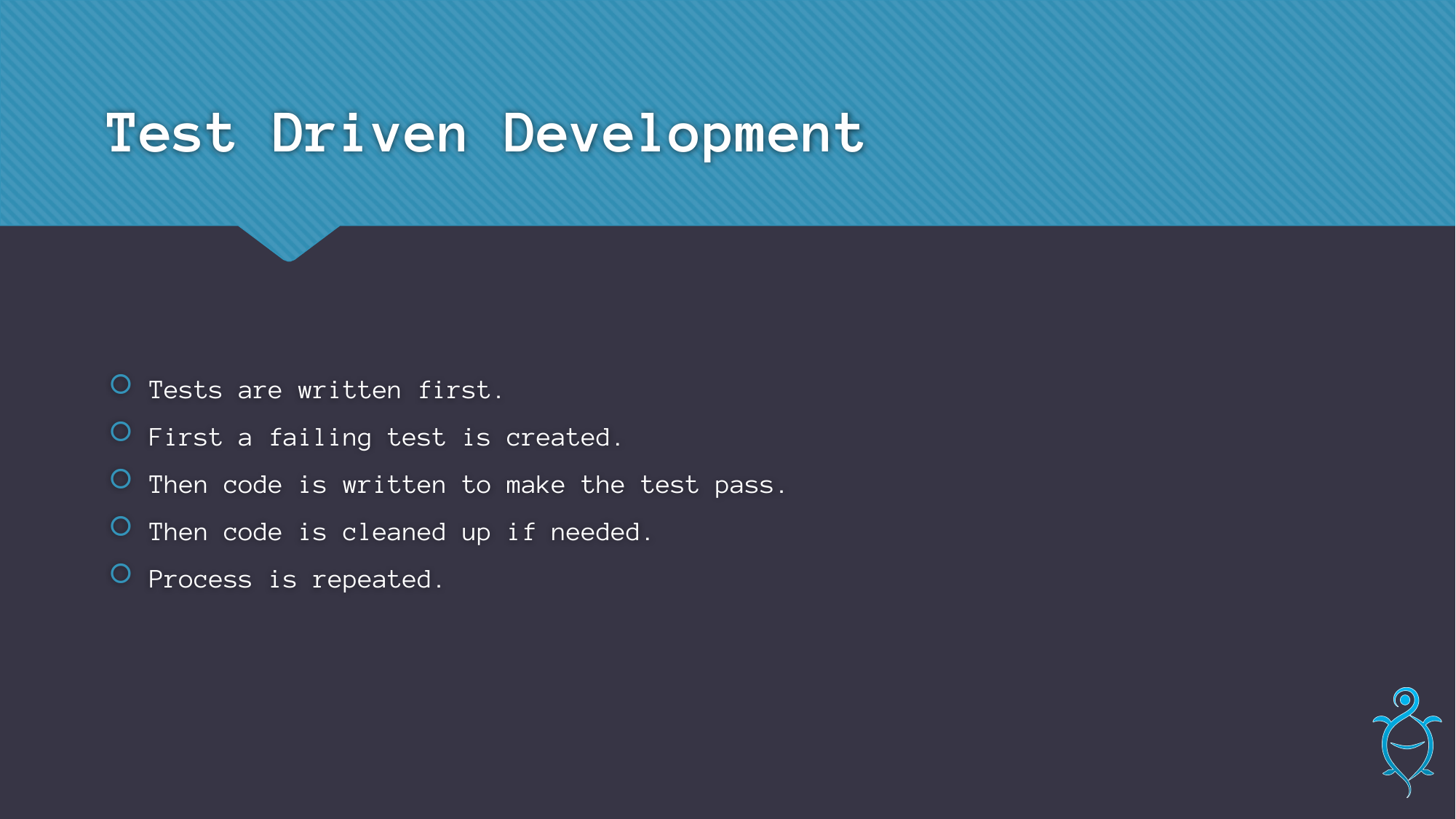

# Test Driven Development
Tests are written first.
First a failing test is created.
Then code is written to make the test pass.
Then code is cleaned up if needed.
Process is repeated.